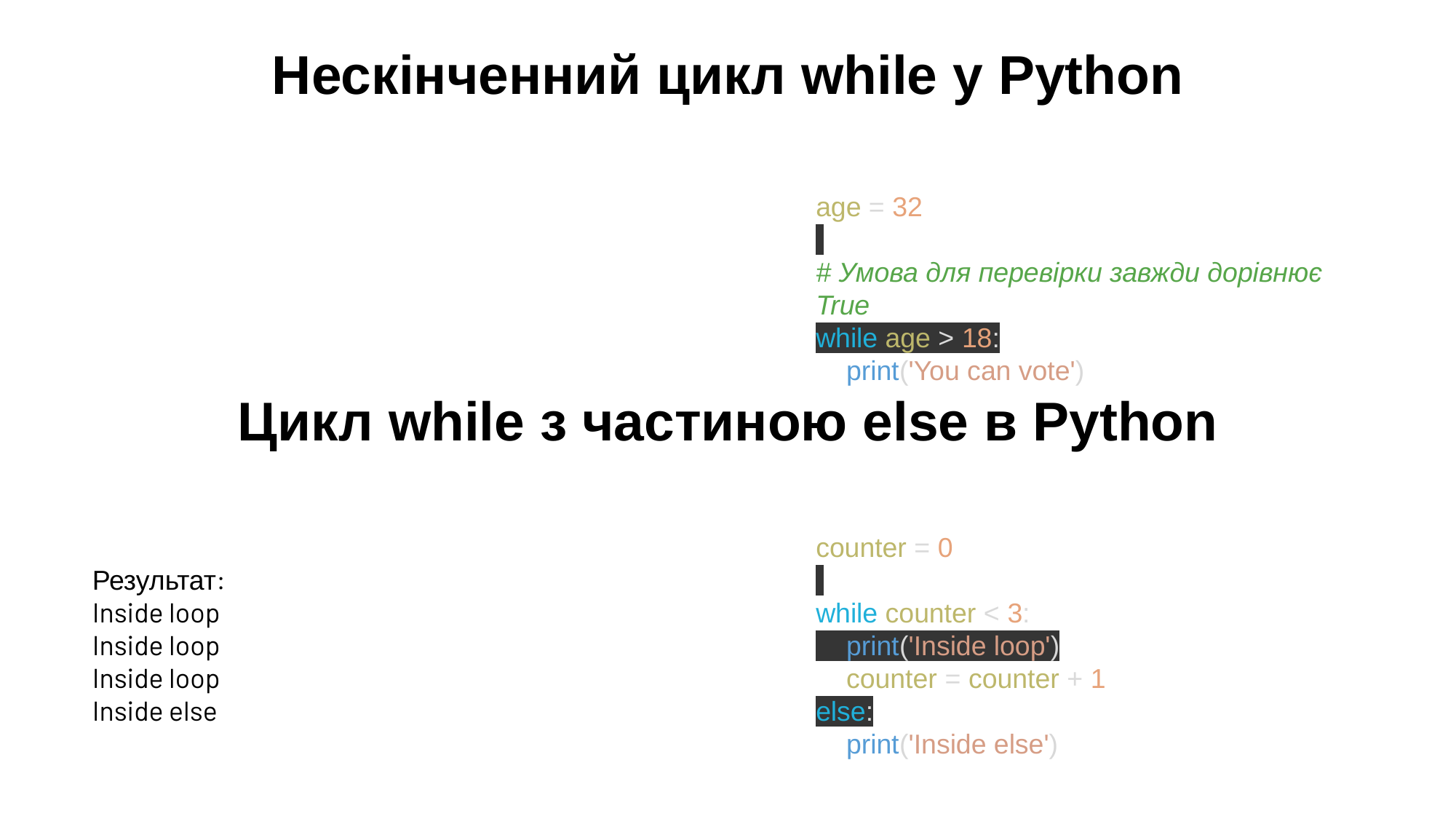

Нескінченний цикл while у Python
age = 32

# Умова для перевірки завжди дорівнює True
while age > 18:
    print('You can vote')
Цикл while з частиною else в Python
counter = 0

while counter < 3:
    print('Inside loop')
    counter = counter + 1
else:
    print('Inside else')
Результат:
Inside loop
Inside loop
Inside loop
Inside else